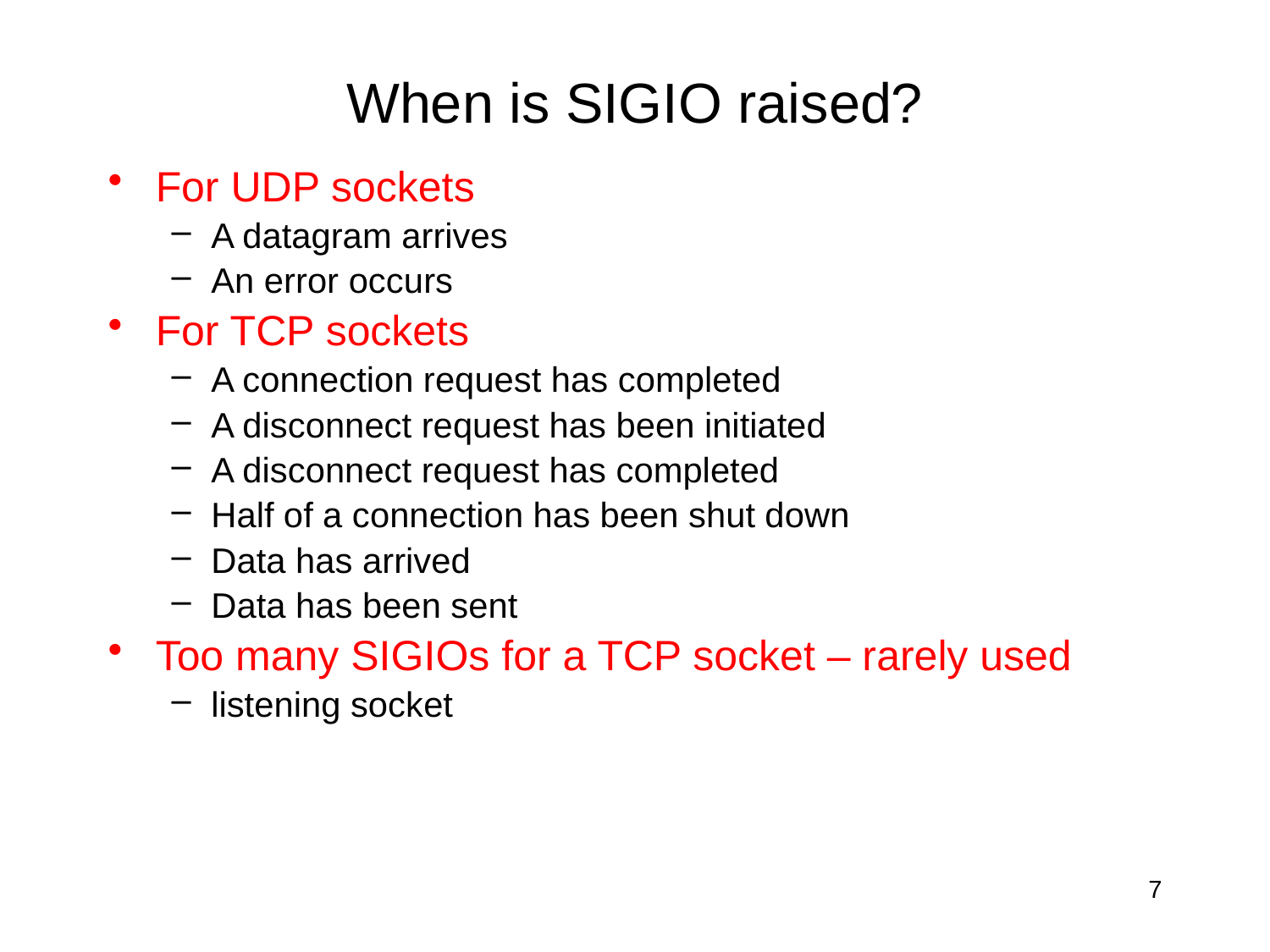

# When is SIGIO raised?
For UDP sockets
A datagram arrives
An error occurs
For TCP sockets
A connection request has completed
A disconnect request has been initiated
A disconnect request has completed
Half of a connection has been shut down
Data has arrived
Data has been sent
Too many SIGIOs for a TCP socket – rarely used
listening socket

7